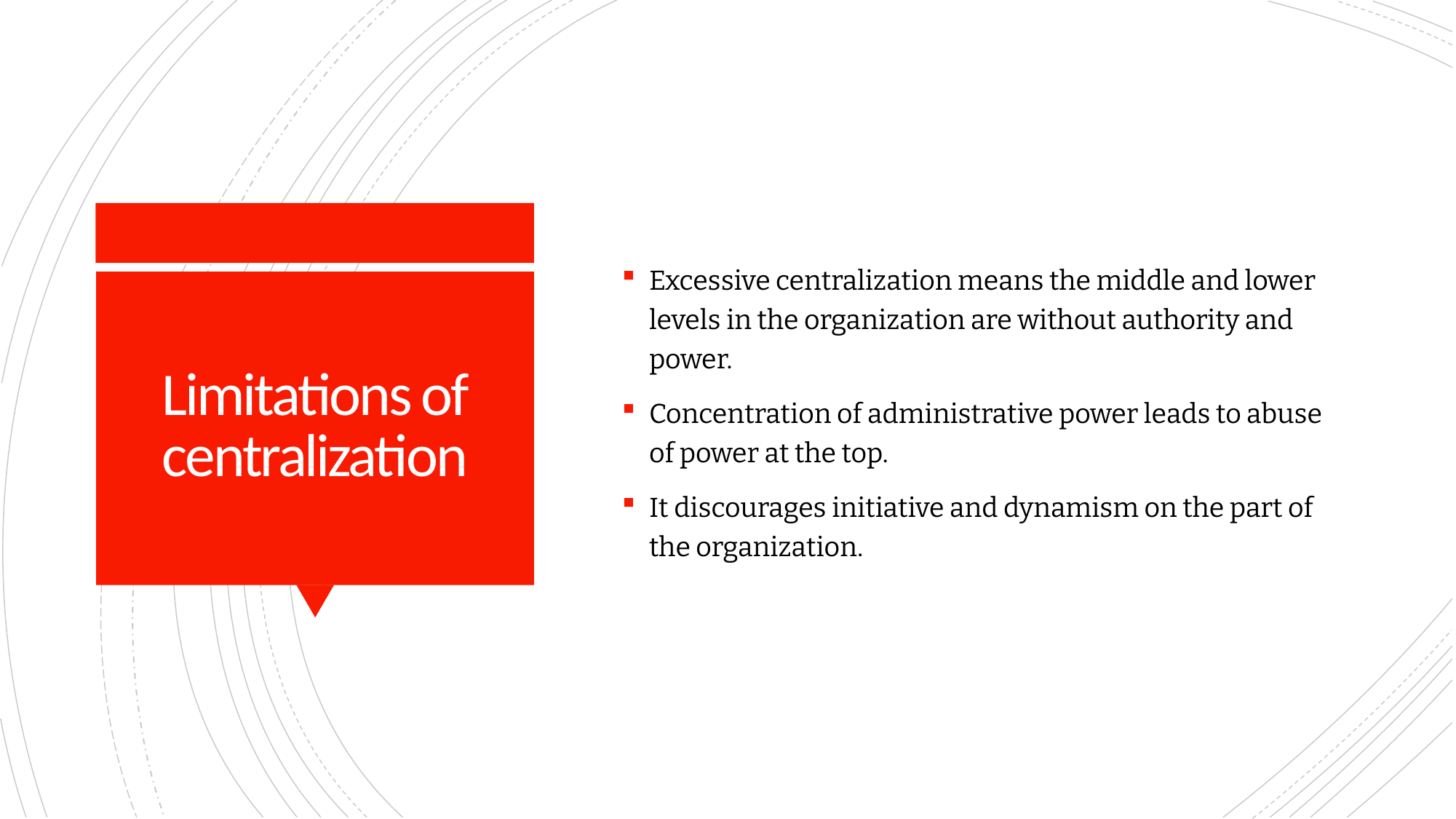

Excessive centralization means the middle and lower levels in the organization are without authority and power.
Concentration of administrative power leads to abuse of power at the top.
It discourages initiative and dynamism on the part of the organization.
# Limitations of centralization